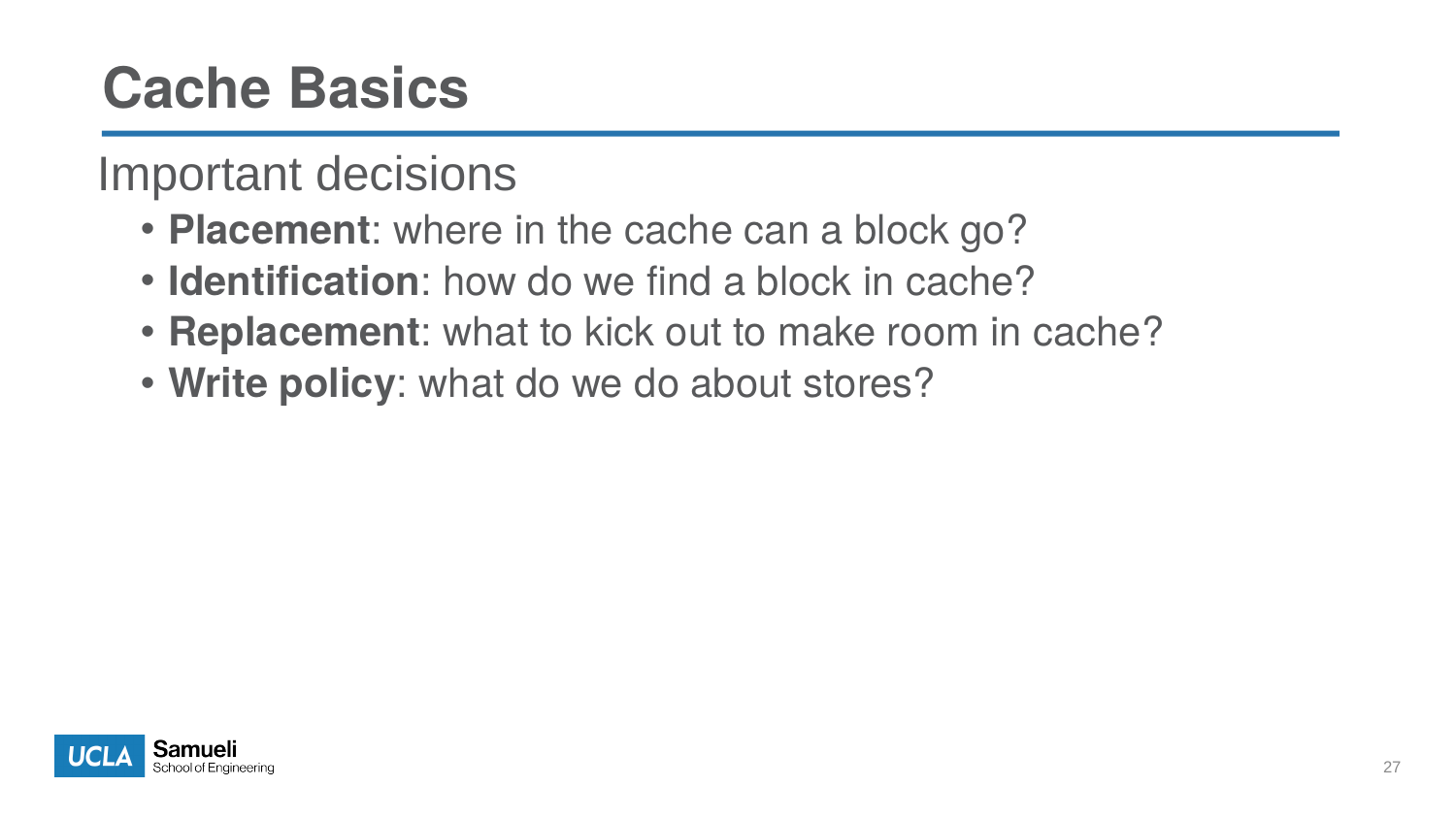

Cache Basics
Important decisions
Placement: where in the cache can a block go?
Identification: how do we find a block in cache?
Replacement: what to kick out to make room in cache?
Write policy: what do we do about stores?

27